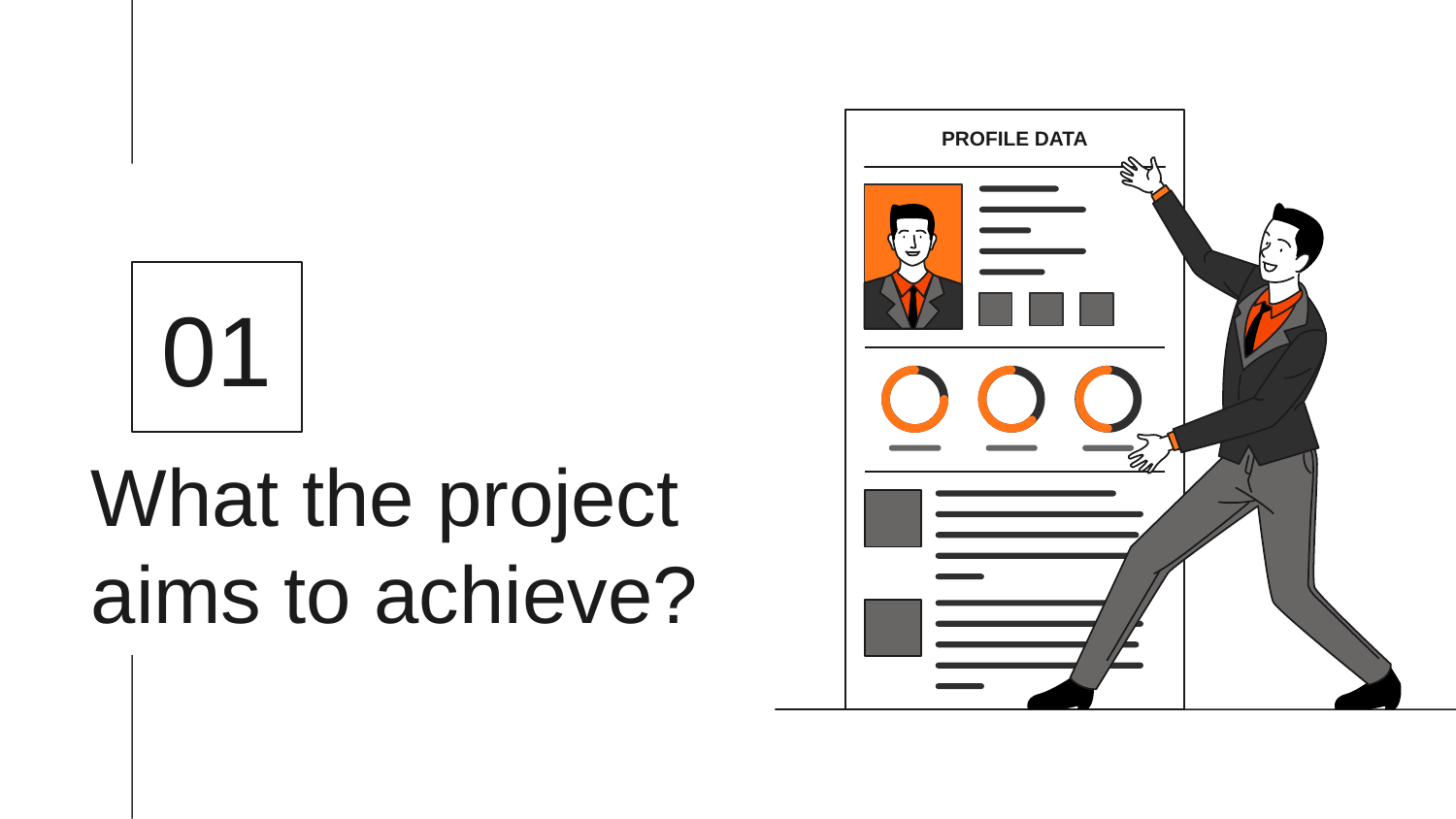

PROFILE DATA

01
# What the project aims to achieve?